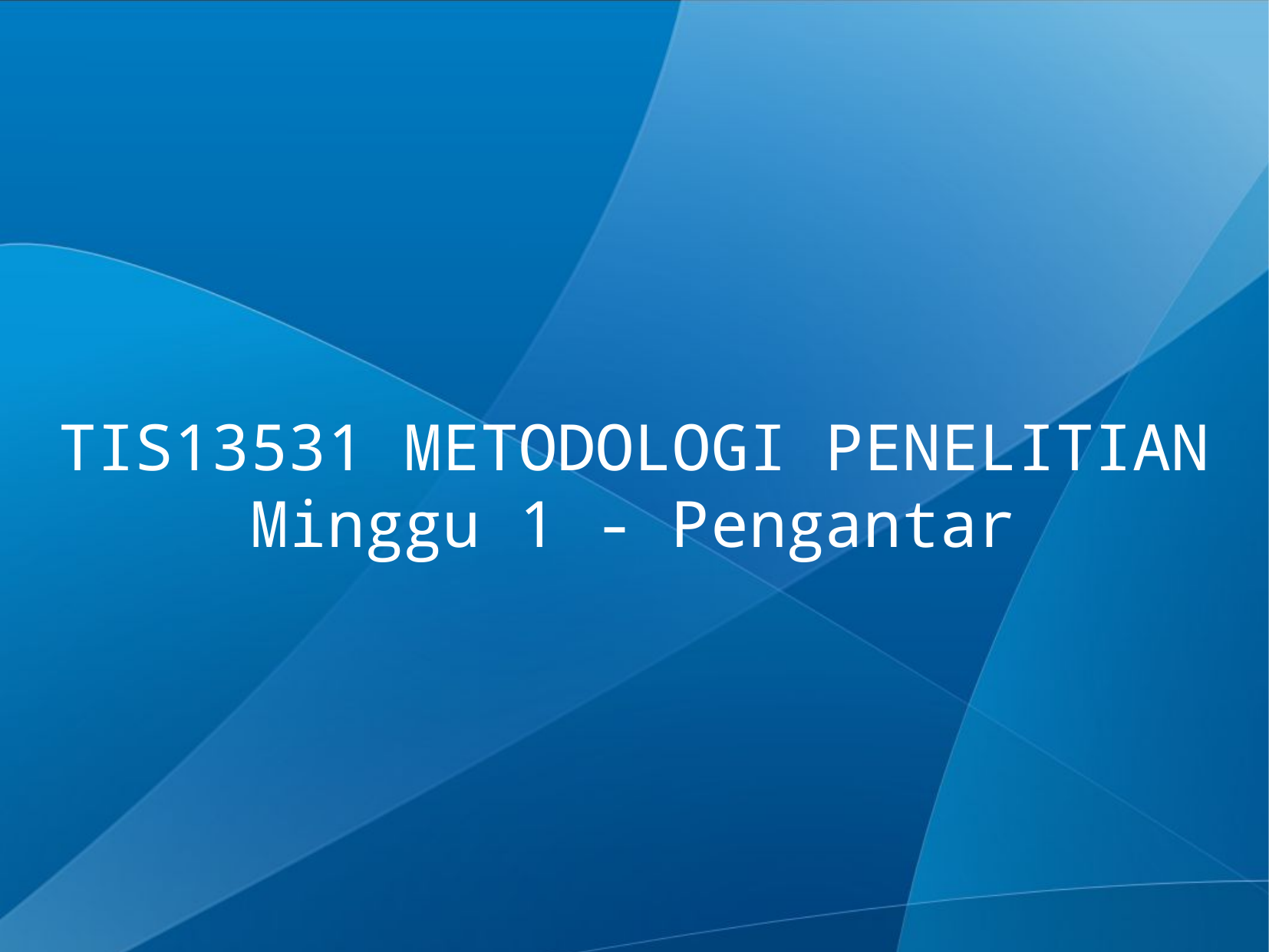

TIS13531 METODOLOGI PENELITIAN
Minggu 1 - Pengantar